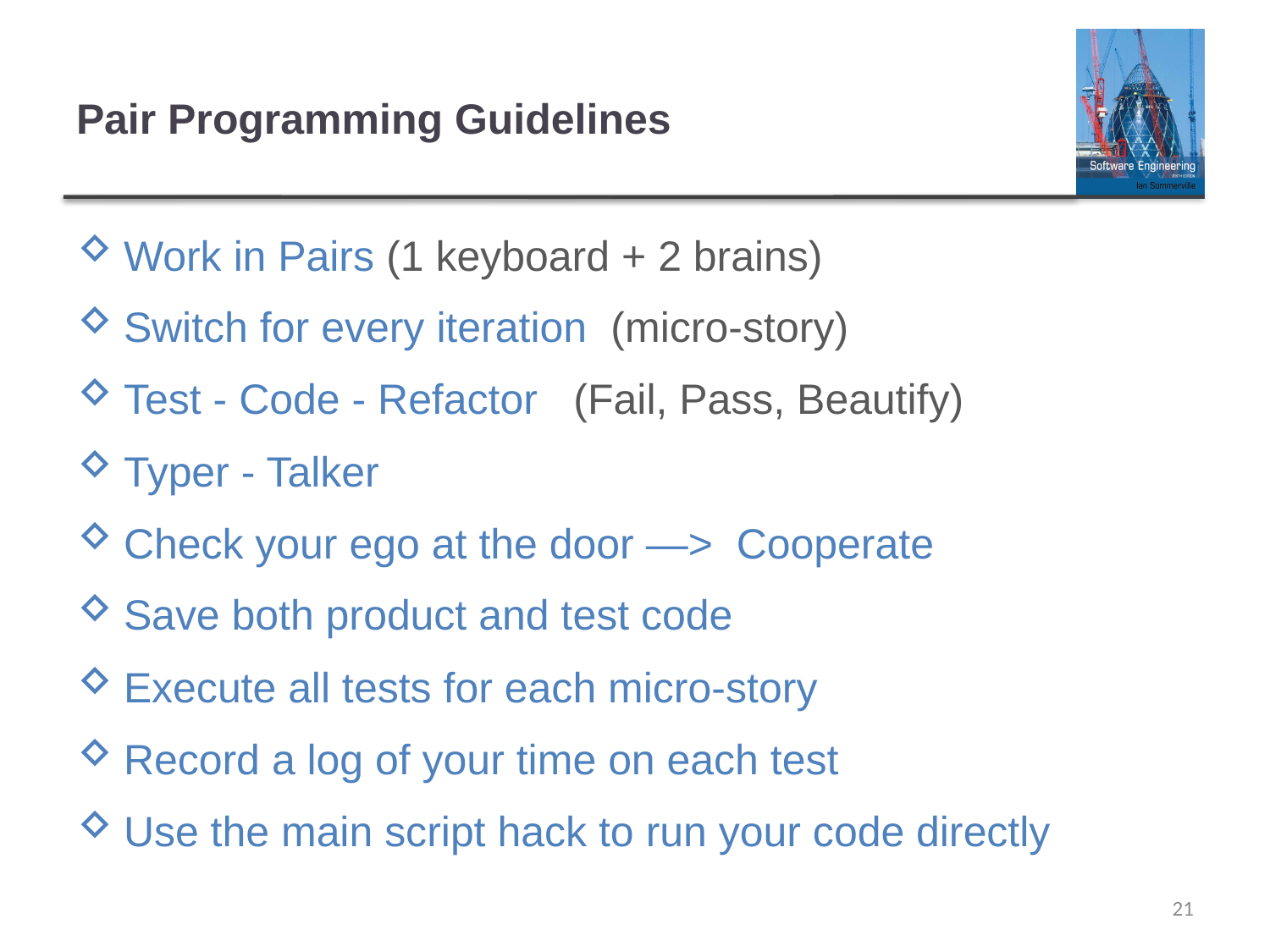

# Pair Programming Guidelines
Work in Pairs (1 keyboard + 2 brains)
Switch for every iteration  (micro-story)
Test - Code - Refactor   (Fail, Pass, Beautify)
Typer - Talker
Check your ego at the door —>  Cooperate
Save both product and test code
Execute all tests for each micro-story
Record a log of your time on each test
Use the main script hack to run your code directly

21